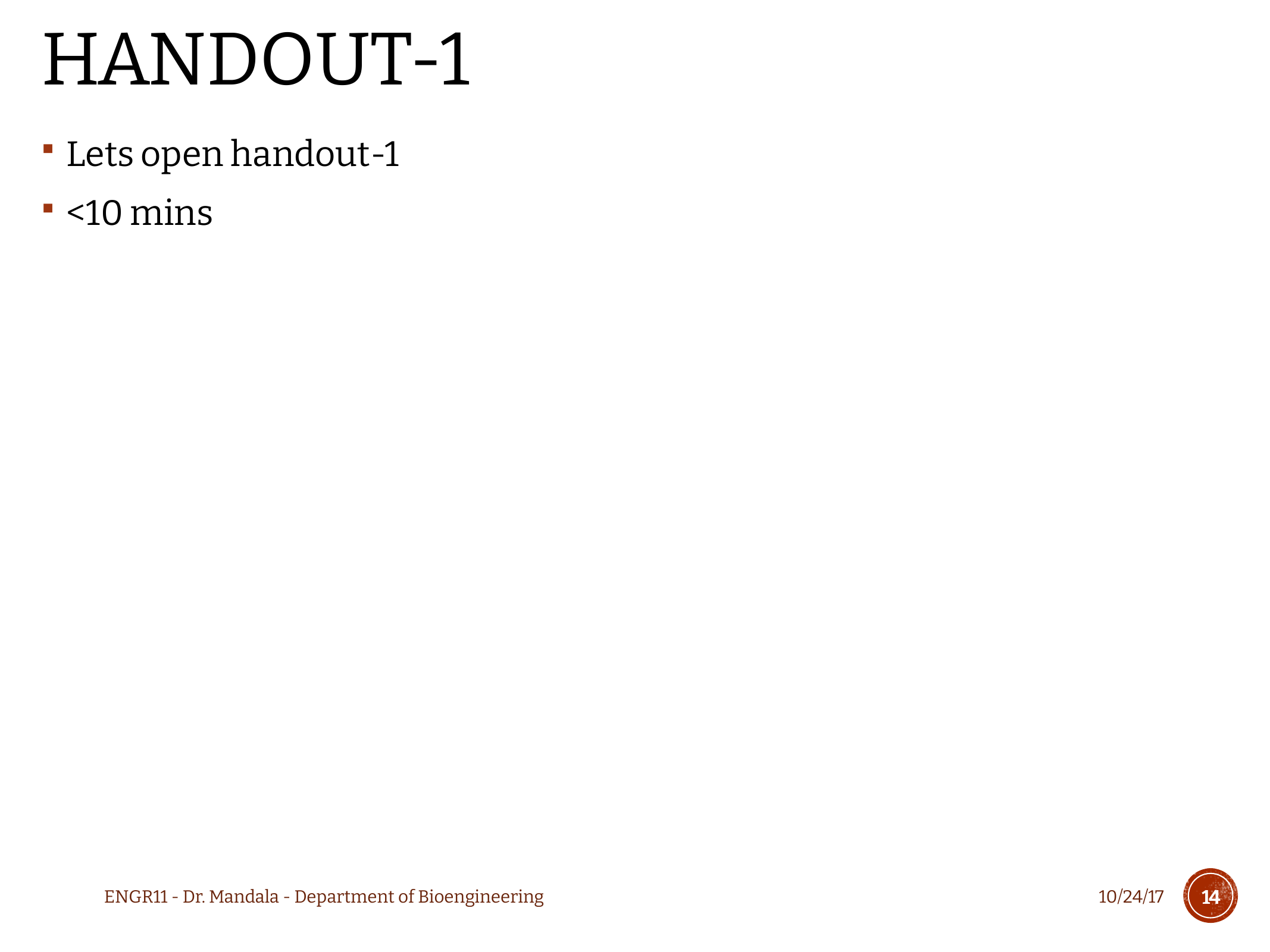

# Handout-1
Lets open handout-1
<10 mins
ENGR11 - Dr. Mandala - Department of Bioengineering
10/24/17
14